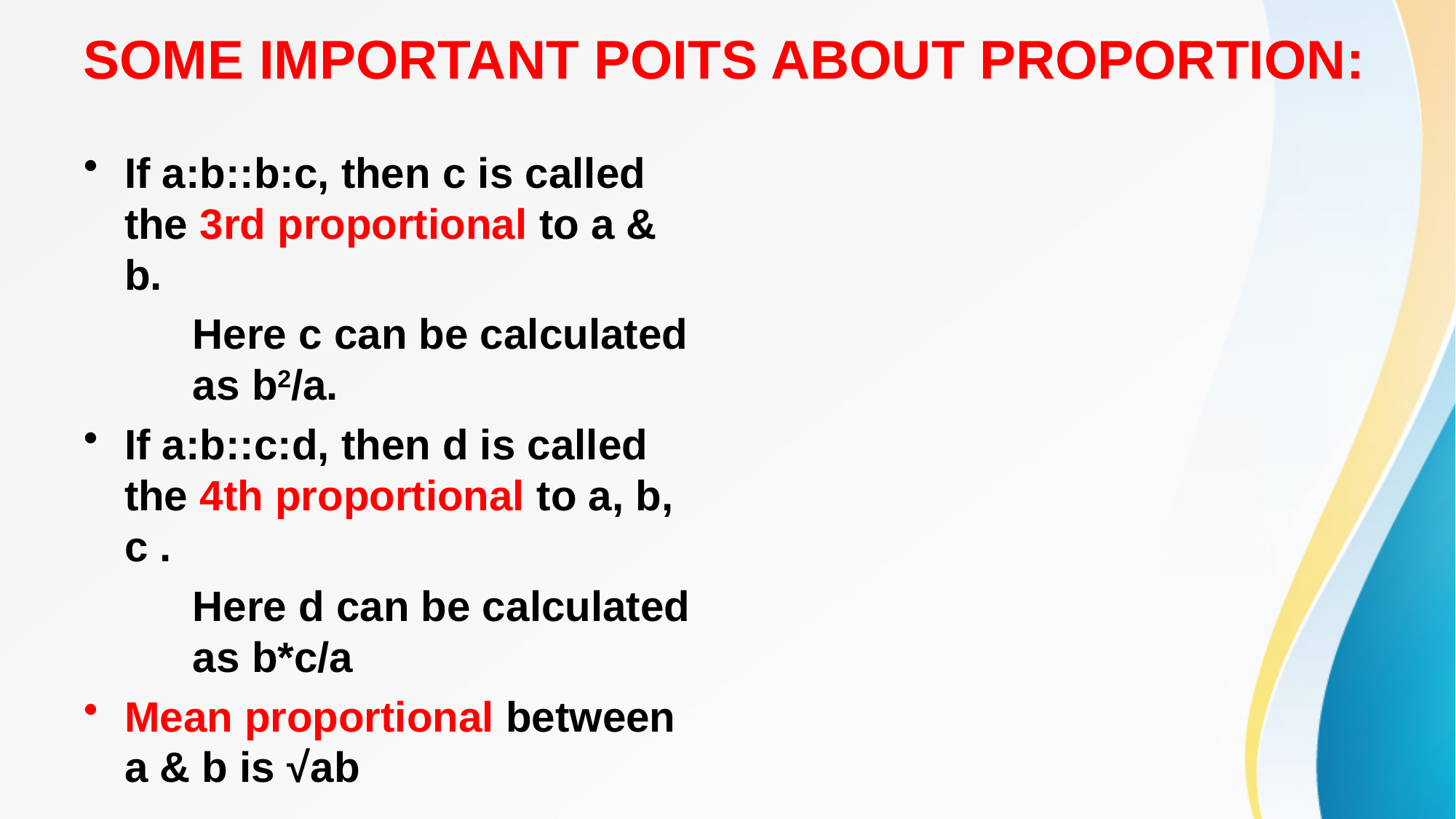

# SOME IMPORTANT POITS ABOUT PROPORTION:
If a:b::b:c, then c is called the 3rd proportional to a & b.
	Here c can be calculated 	as b2/a.
If a:b::c:d, then d is called the 4th proportional to a, b, c .
	Here d can be calculated 	as b*c/a
Mean proportional between a & b is √ab